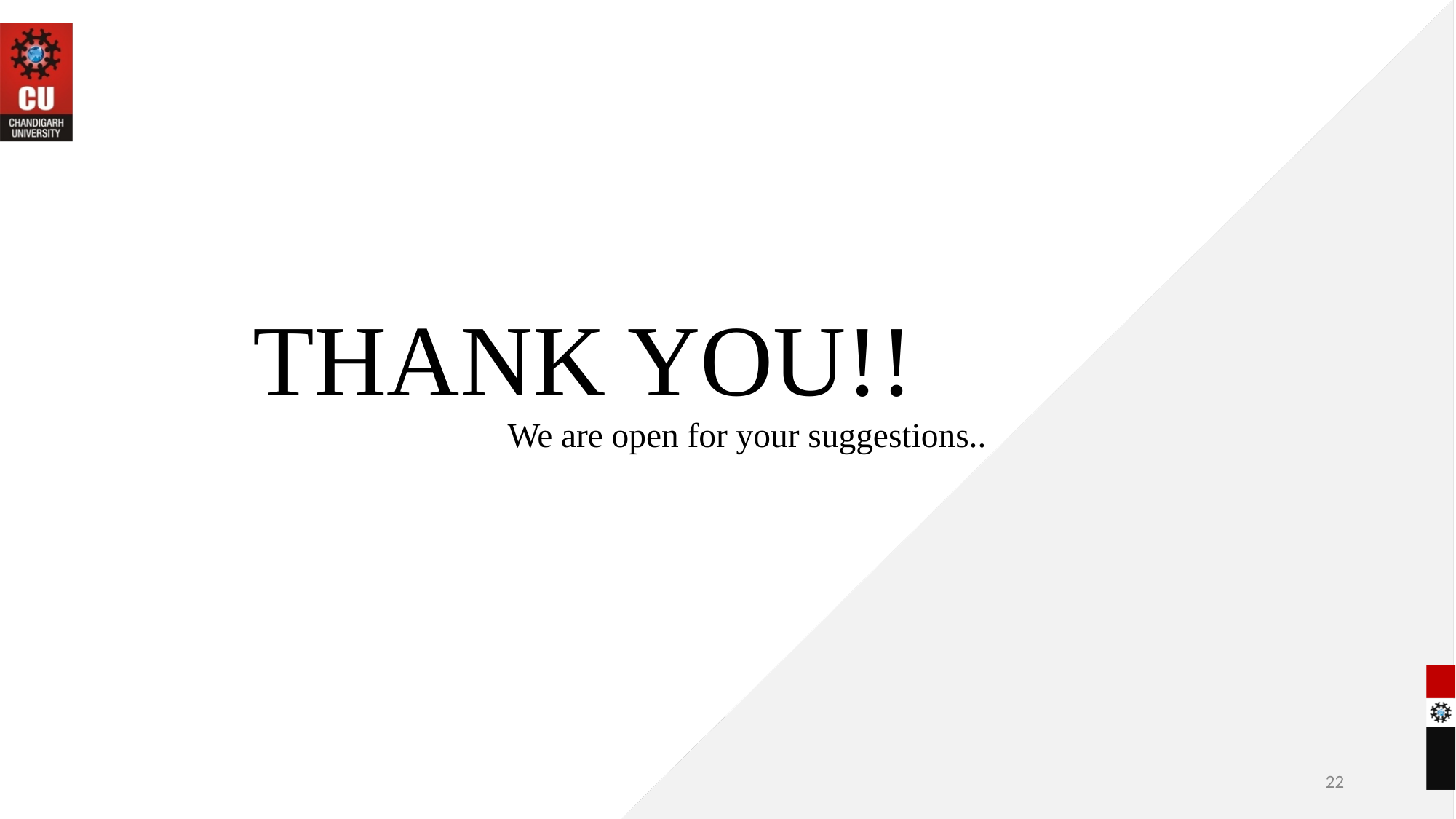

# THANK YOU!!
We are open for your suggestions..
22